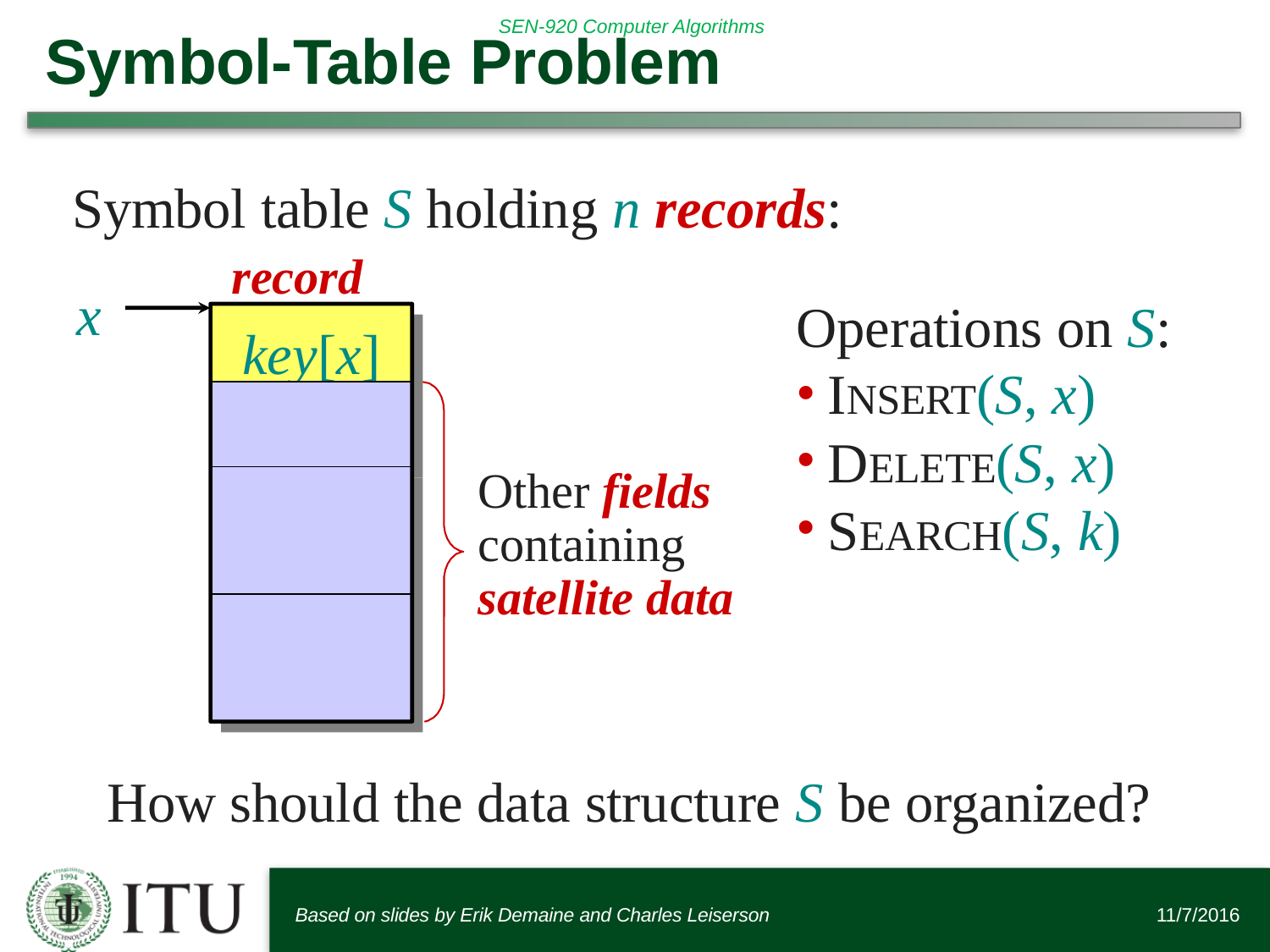

# Symbol-Table Problem

Symbol table S holding n records:
record
x
Operations on S:
INSERT(S, x)
DELETE(S, x)
SEARCH(S, k)

key[x]

key[x]

Other fields containing satellite data

How should the data structure S be organized?
Based on slides by Erik Demaine and Charles Leiserson
11/7/2016